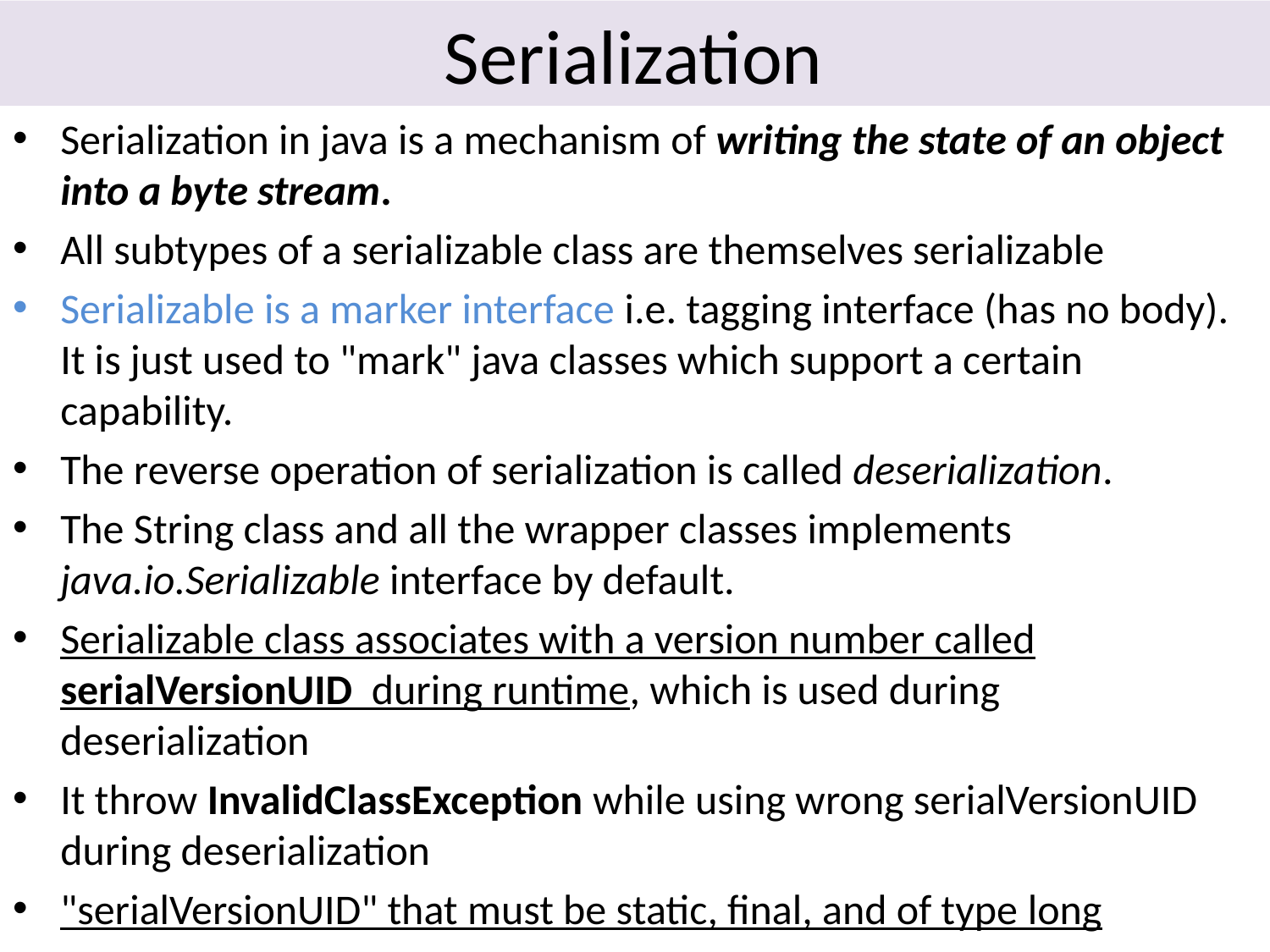

# Serialization
Serialization in java is a mechanism of writing the state of an object into a byte stream.
All subtypes of a serializable class are themselves serializable
Serializable is a marker interface i.e. tagging interface (has no body). It is just used to "mark" java classes which support a certain capability.
The reverse operation of serialization is called deserialization.
The String class and all the wrapper classes implements java.io.Serializable interface by default.
Serializable class associates with a version number called serialVersionUID  during runtime, which is used during deserialization
It throw InvalidClassException while using wrong serialVersionUID during deserialization
"serialVersionUID" that must be static, final, and of type long